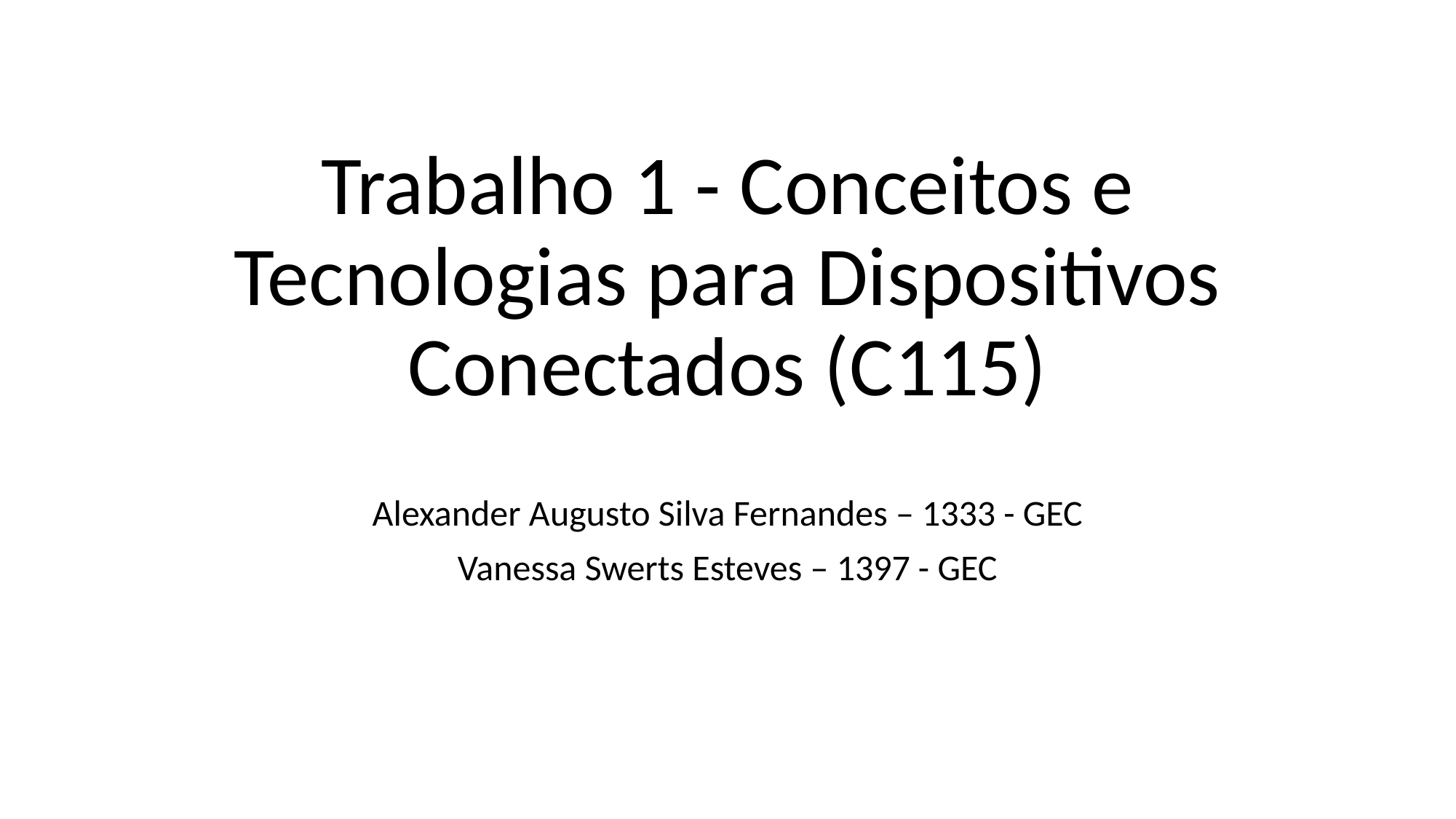

# Trabalho 1 - Conceitos e Tecnologias para Dispositivos Conectados (C115)

Alexander Augusto Silva Fernandes – 1333 - GEC
Vanessa Swerts Esteves – 1397 - GEC